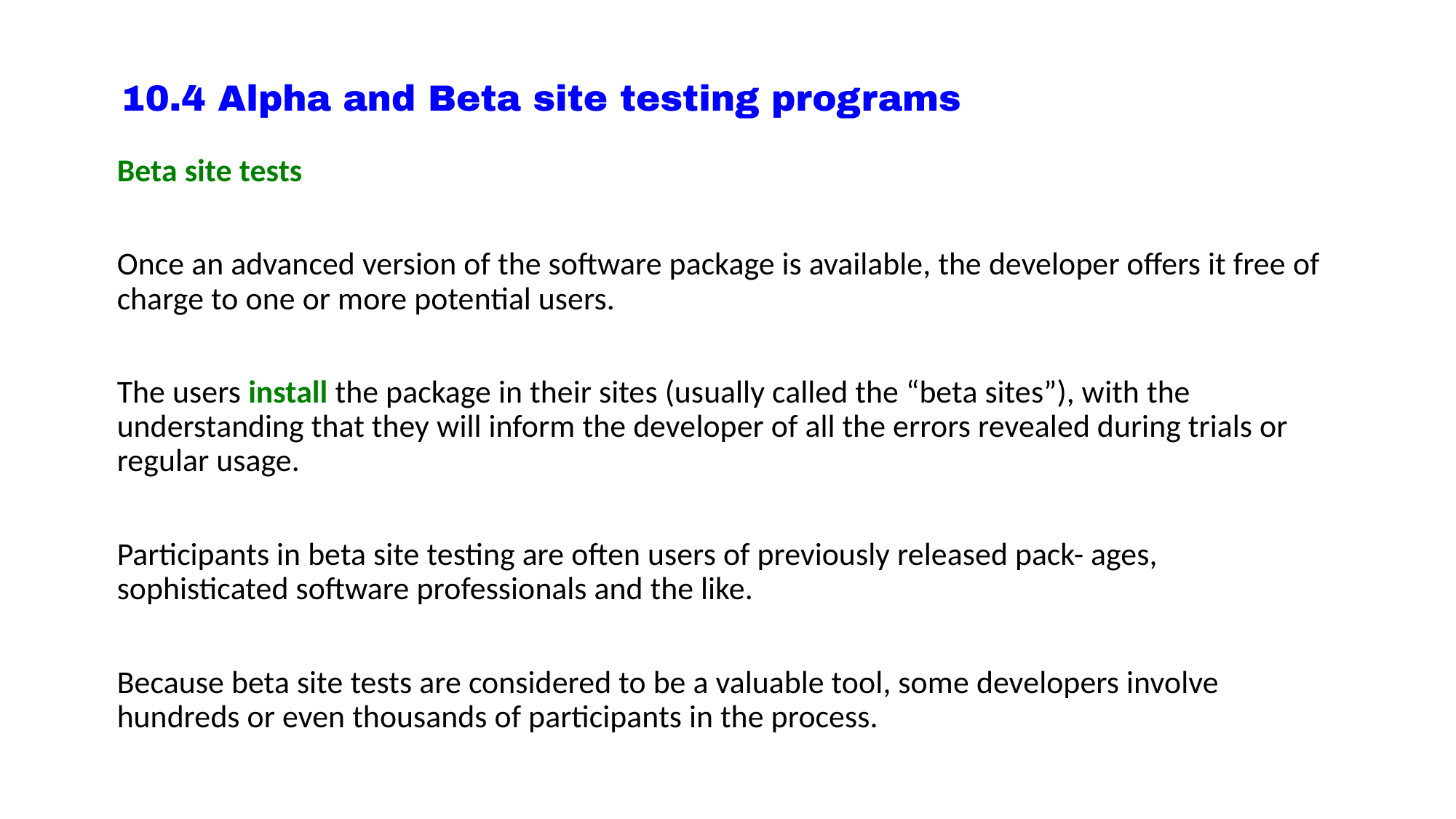

10.4 Alpha and Beta site testing programs
Beta site tests

Once an advanced version of the software package is available, the developer offers it free of charge to one or more potential users.

The users install the package in their sites (usually called the “beta sites”), with the understanding that they will inform the developer of all the errors revealed during trials or regular usage.

Participants in beta site testing are often users of previously released pack- ages, sophisticated software professionals and the like.

Because beta site tests are considered to be a valuable tool, some developers involve hundreds or even thousands of participants in the process.